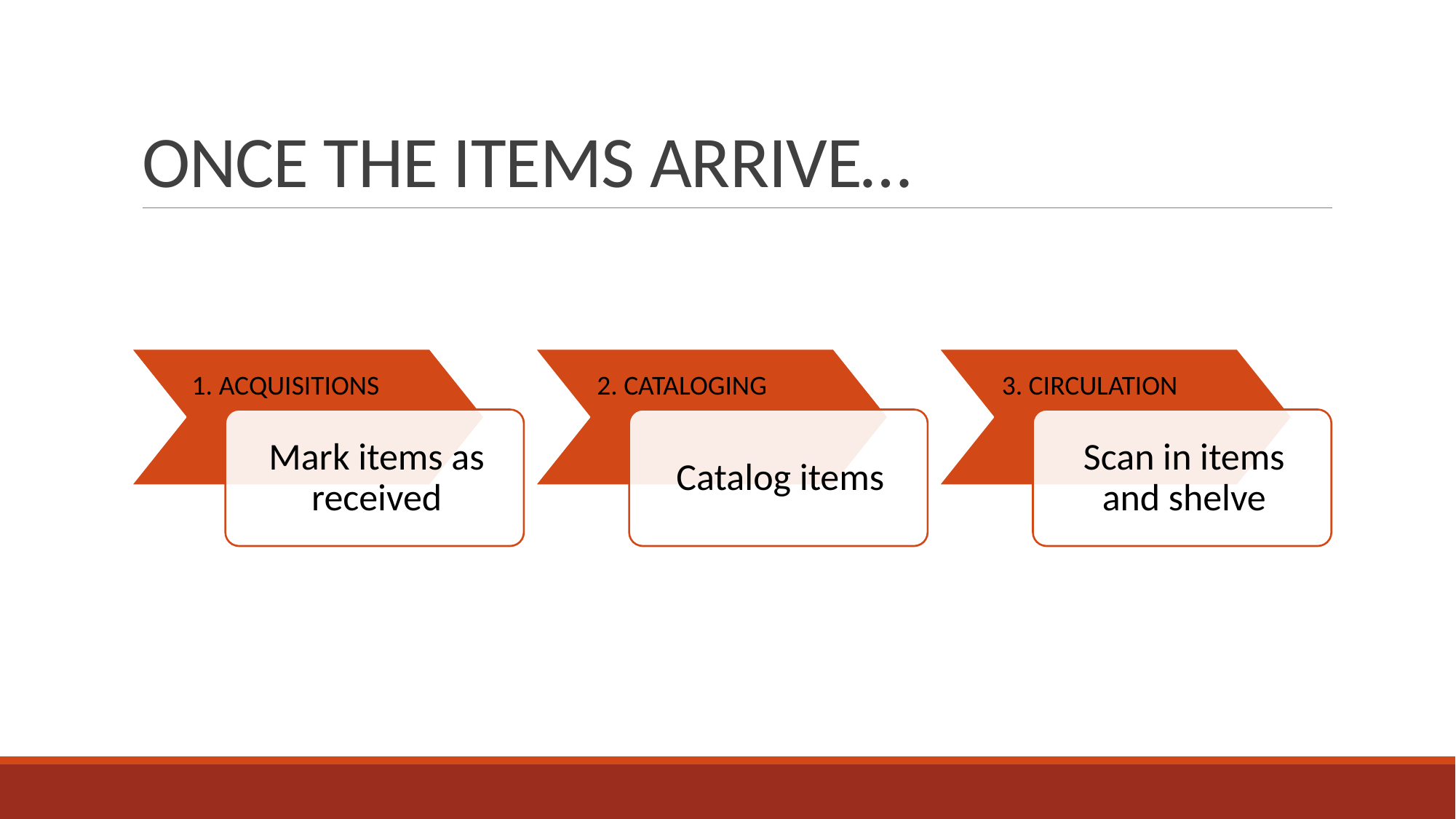

# ONCE THE ITEMS ARRIVE…
Mark items as received
Catalog items
Scan in items and shelve
1. ACQUISITIONS
2. CATALOGING
3. CIRCULATION